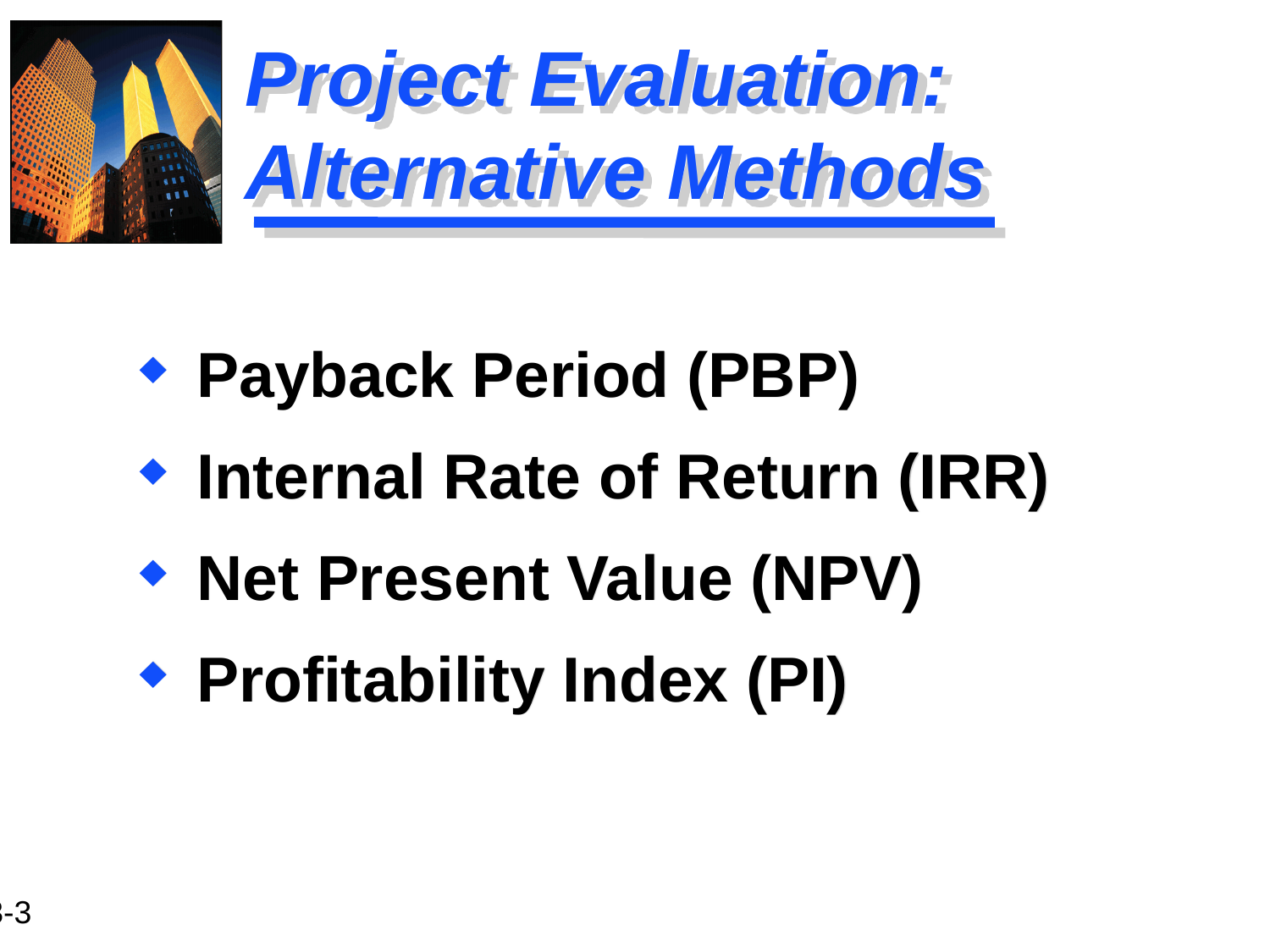

# Project Evaluation:  Alternative Methods

 Payback Period (PBP)
 Internal Rate of Return (IRR)
 Net Present Value (NPV)
 Profitability Index (PI)